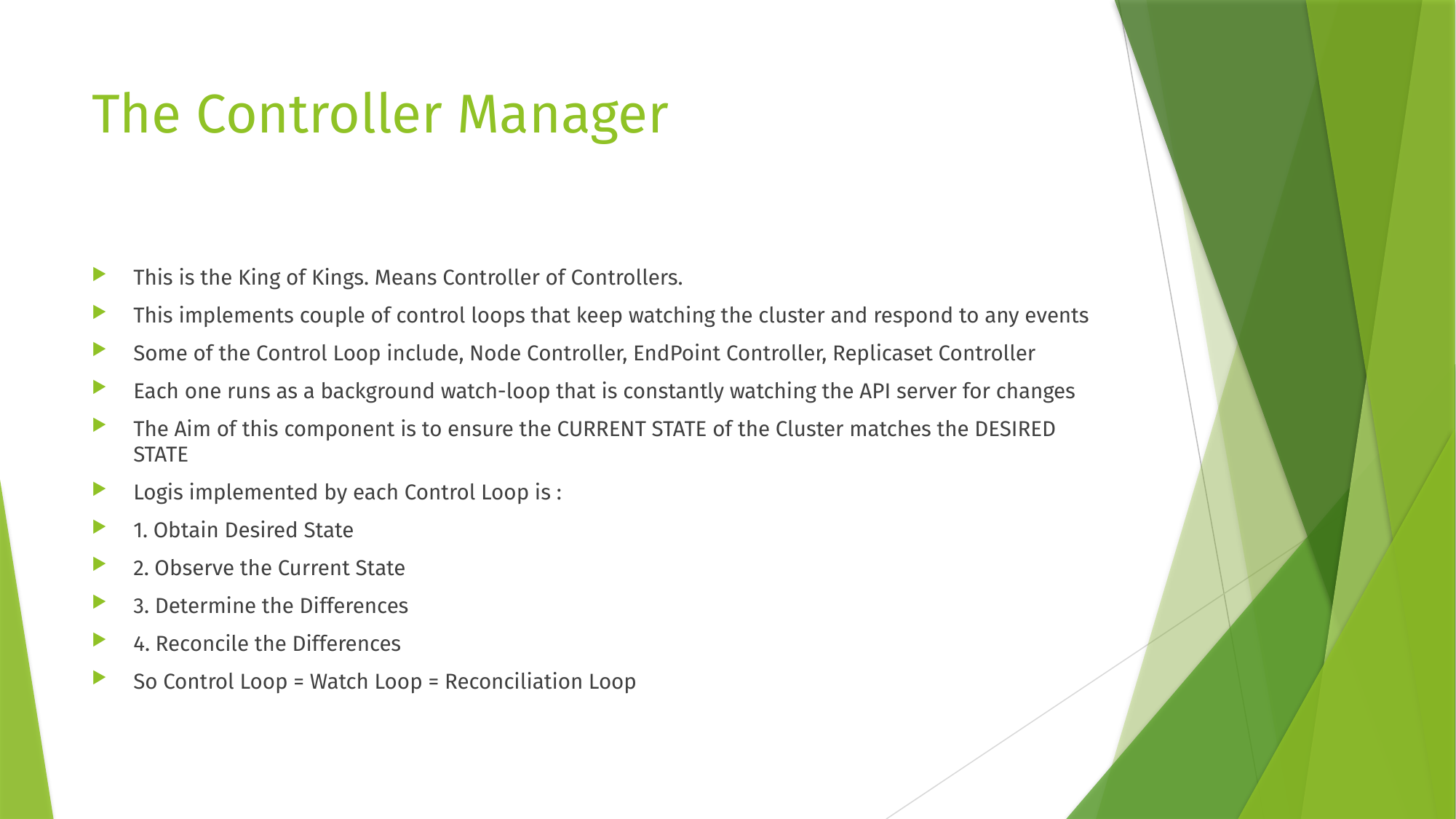

# The Controller Manager
This is the King of Kings. Means Controller of Controllers.
This implements couple of control loops that keep watching the cluster and respond to any events
Some of the Control Loop include, Node Controller, EndPoint Controller, Replicaset Controller
Each one runs as a background watch-loop that is constantly watching the API server for changes
The Aim of this component is to ensure the CURRENT STATE of the Cluster matches the DESIRED STATE
Logis implemented by each Control Loop is :
1. Obtain Desired State
2. Observe the Current State
3. Determine the Differences
4. Reconcile the Differences
So Control Loop = Watch Loop = Reconciliation Loop